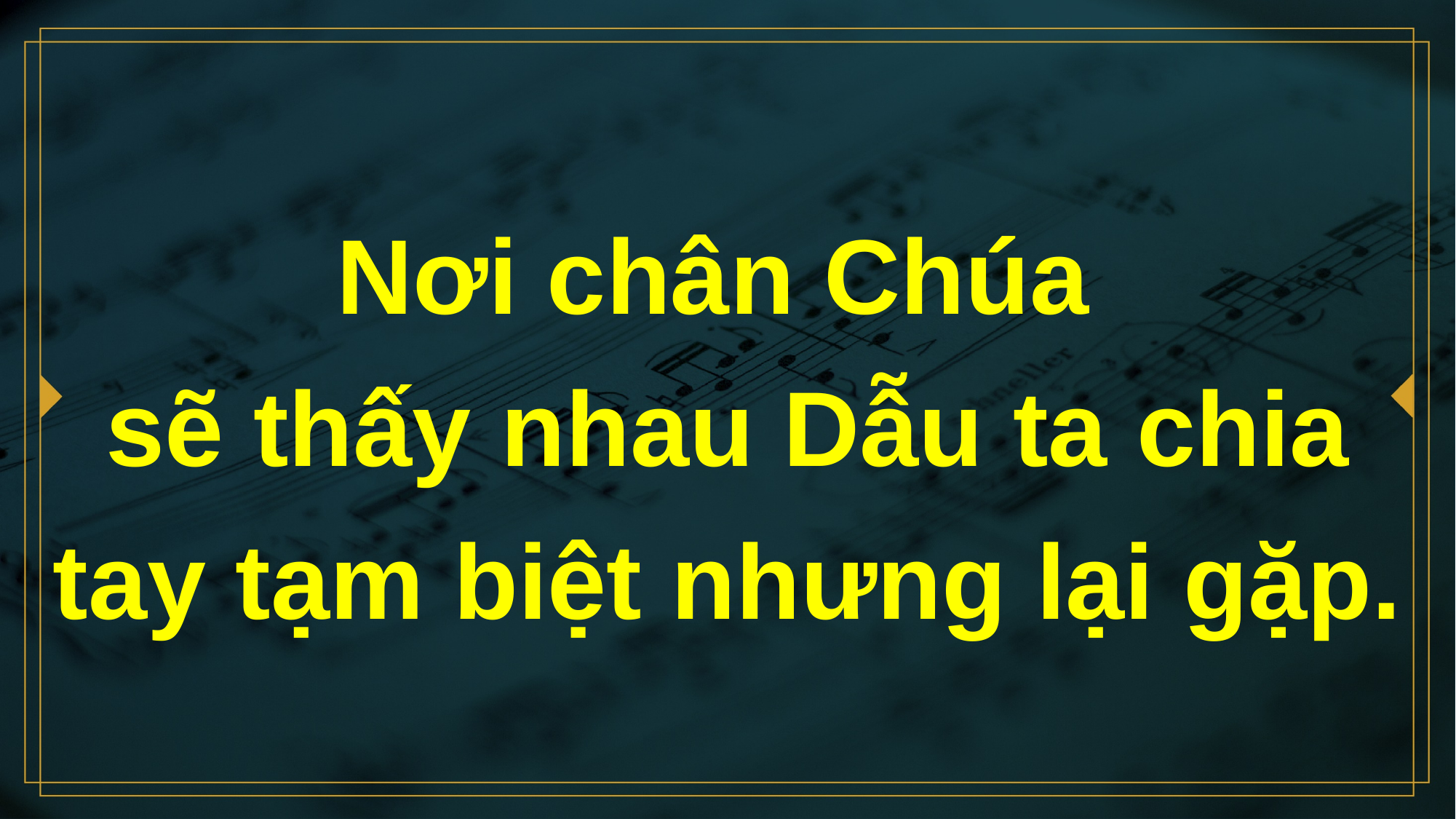

# Nơi chân Chúa sẽ thấy nhau Dẫu ta chia tay tạm biệt nhưng lại gặp.